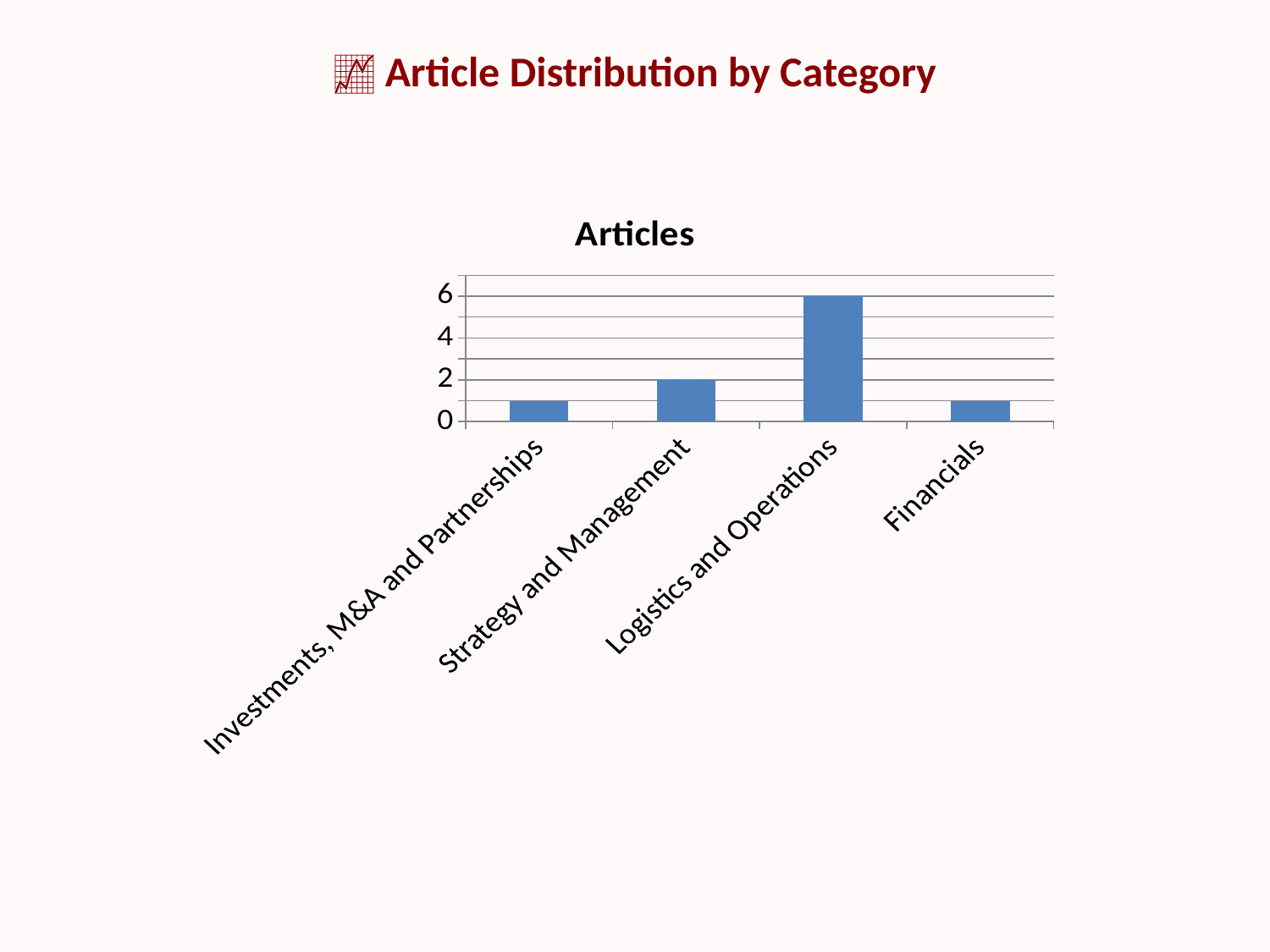

📈 Article Distribution by Category

### Chart

| Category | Articles |
|---|---|
| Investments, M&A and Partnerships | 1.0 |
| Strategy and Management | 2.0 |
| Logistics and Operations | 6.0 |
| Financials | 1.0 |